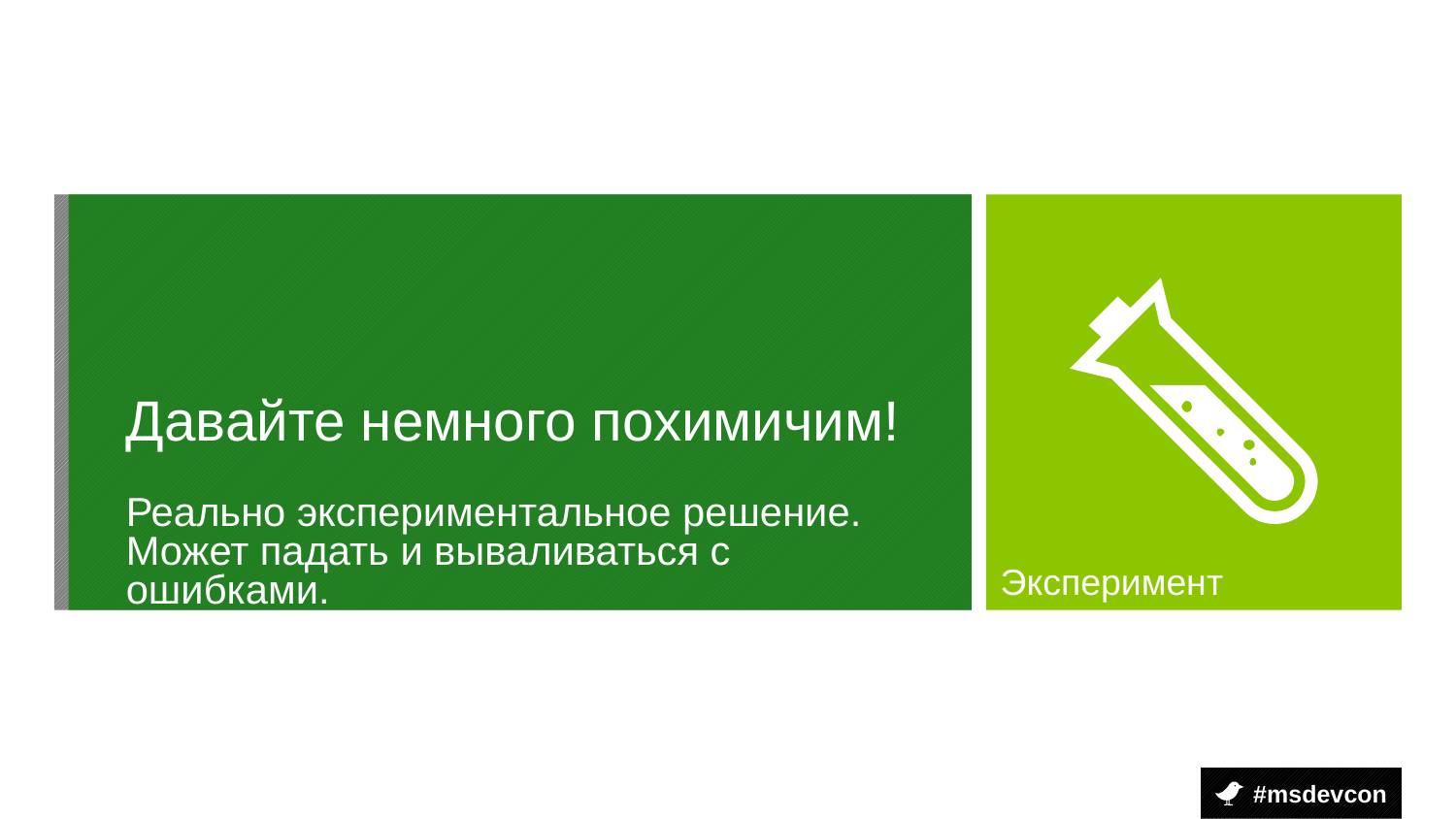

Давайте немного похимичим!
Реально экспериментальное решение. Может падать и вываливаться с ошибками.
Эксперимент